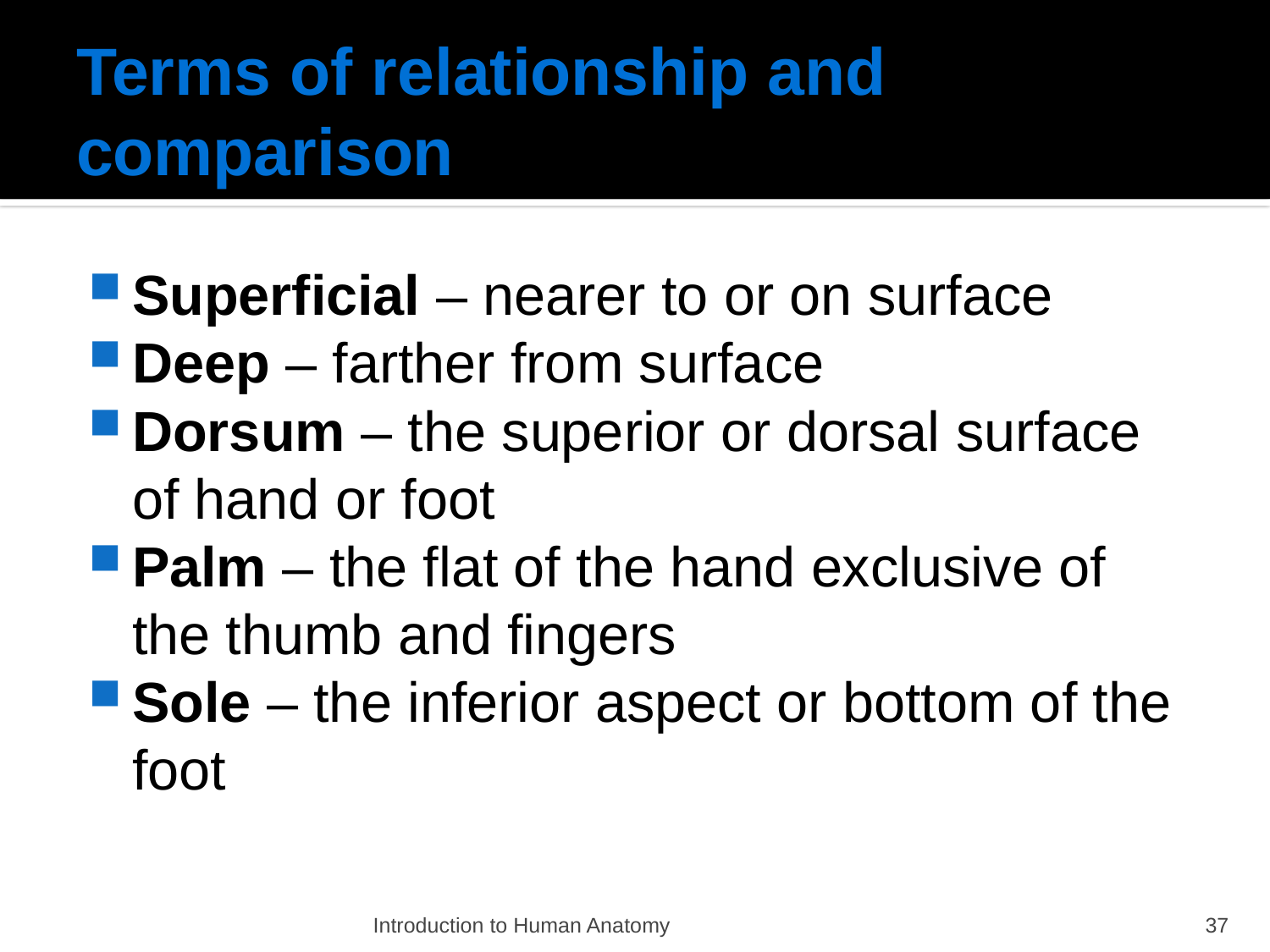

# Terms of relationship and comparison
Superficial – nearer to or on surface
Deep – farther from surface
Dorsum – the superior or dorsal surface of hand or foot
Palm – the flat of the hand exclusive of the thumb and fingers
Sole – the inferior aspect or bottom of the foot

Introduction to Human Anatomy
37